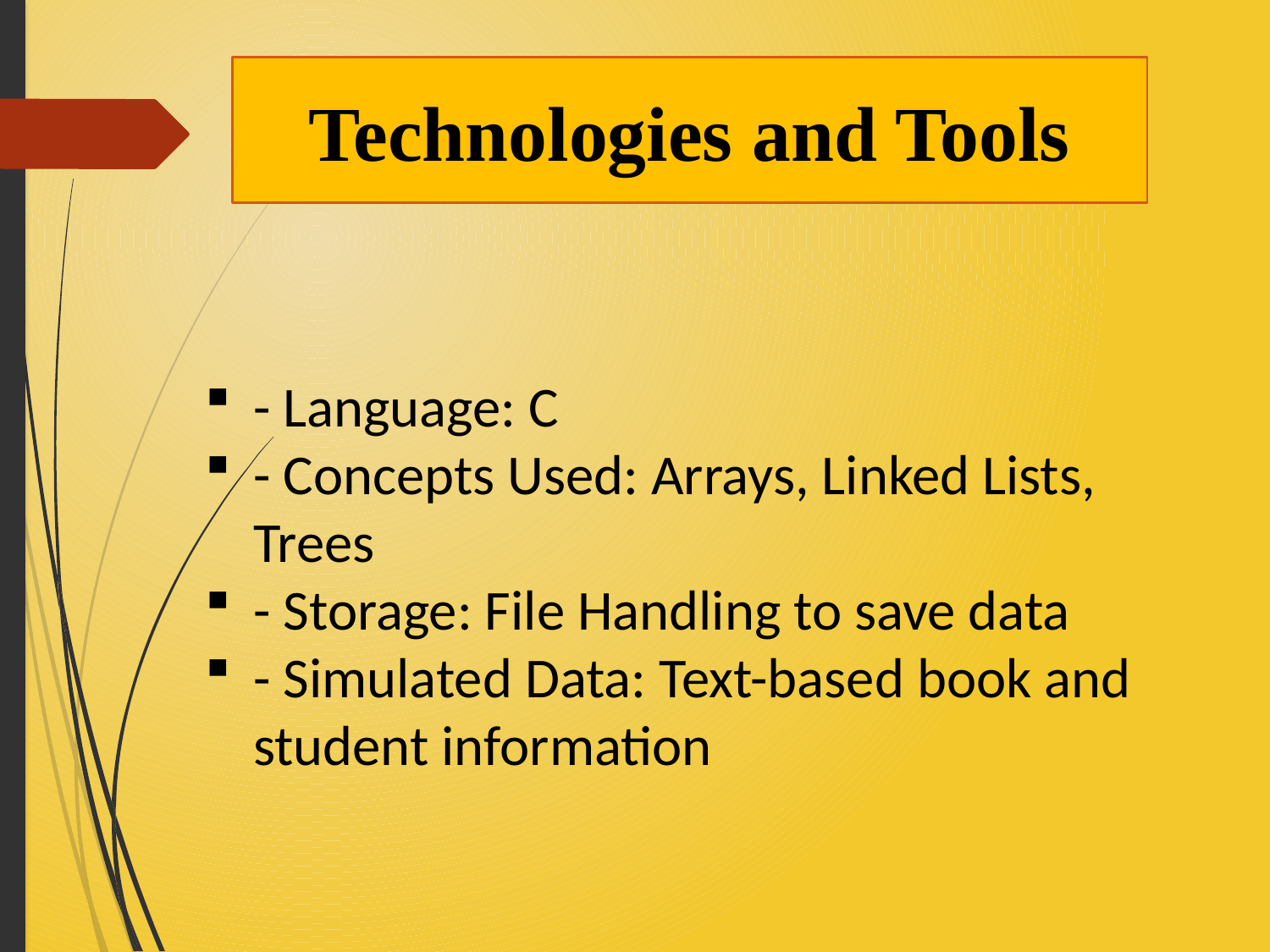

# Technologies and Tools

- Language: C
- Concepts Used: Arrays, Linked Lists, Trees
- Storage: File Handling to save data
- Simulated Data: Text-based book and student information